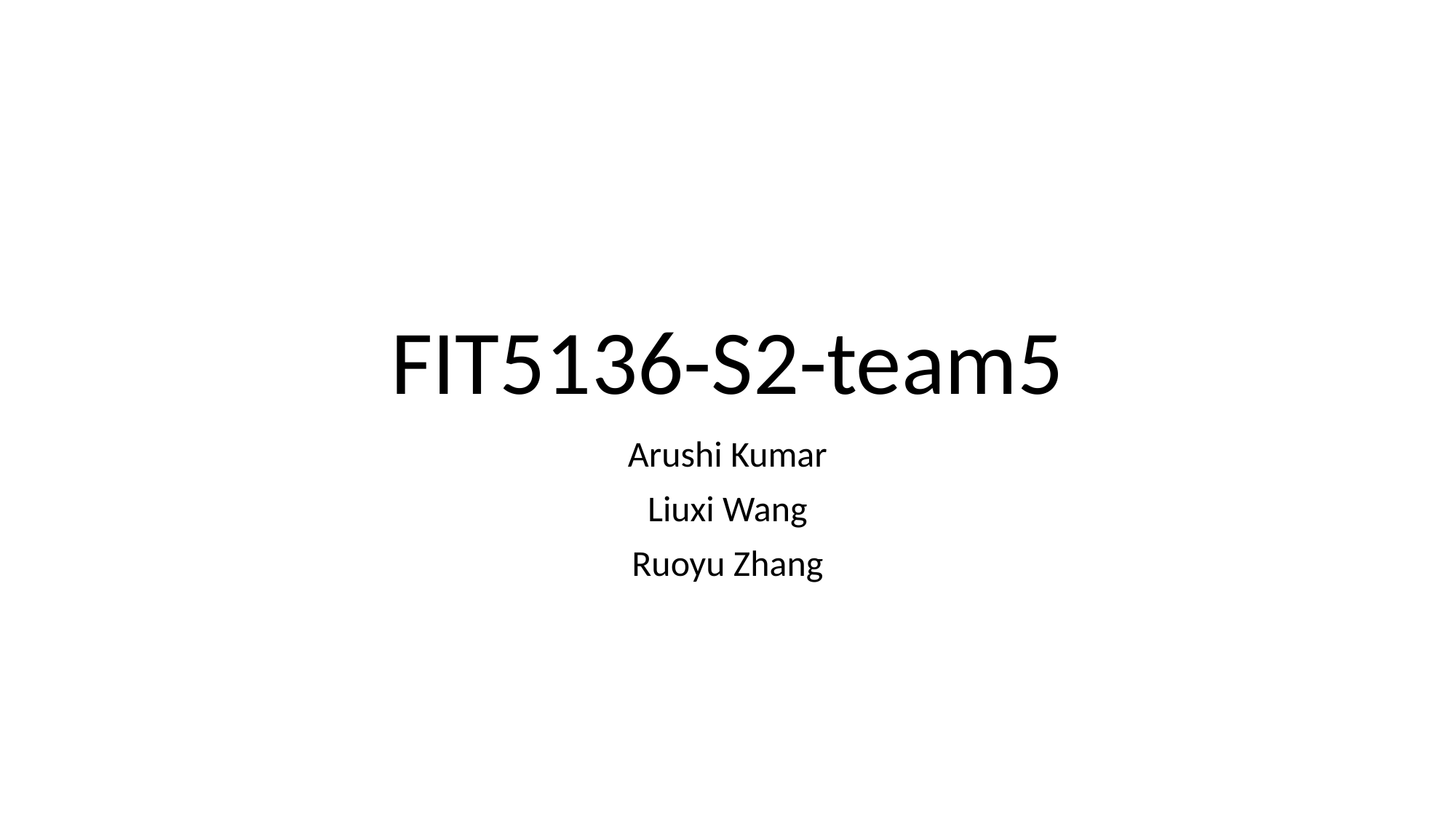

# FIT5136-S2-team5
Arushi Kumar
Liuxi Wang
Ruoyu Zhang